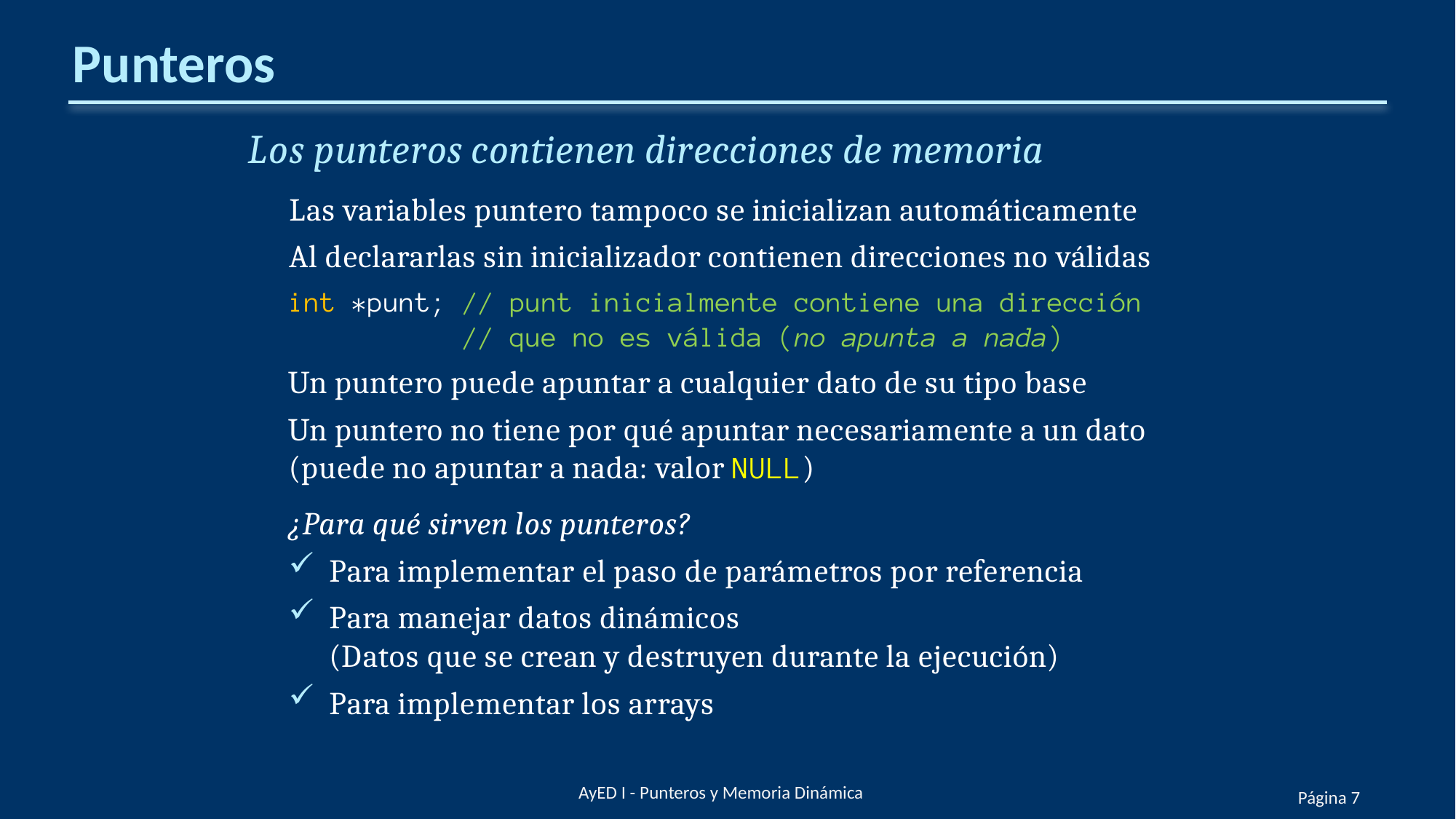

# Punteros
Los punteros contienen direcciones de memoria
Las variables puntero tampoco se inicializan automáticamente
Al declararlas sin inicializador contienen direcciones no válidas
int *punt; // punt inicialmente contiene una dirección
           // que no es válida (no apunta a nada)
Un puntero puede apuntar a cualquier dato de su tipo base
Un puntero no tiene por qué apuntar necesariamente a un dato
(puede no apuntar a nada: valor NULL)
¿Para qué sirven los punteros?
Para implementar el paso de parámetros por referencia
Para manejar datos dinámicos
(Datos que se crean y destruyen durante la ejecución)
Para implementar los arrays
AyED I - Punteros y Memoria Dinámica
Página 7